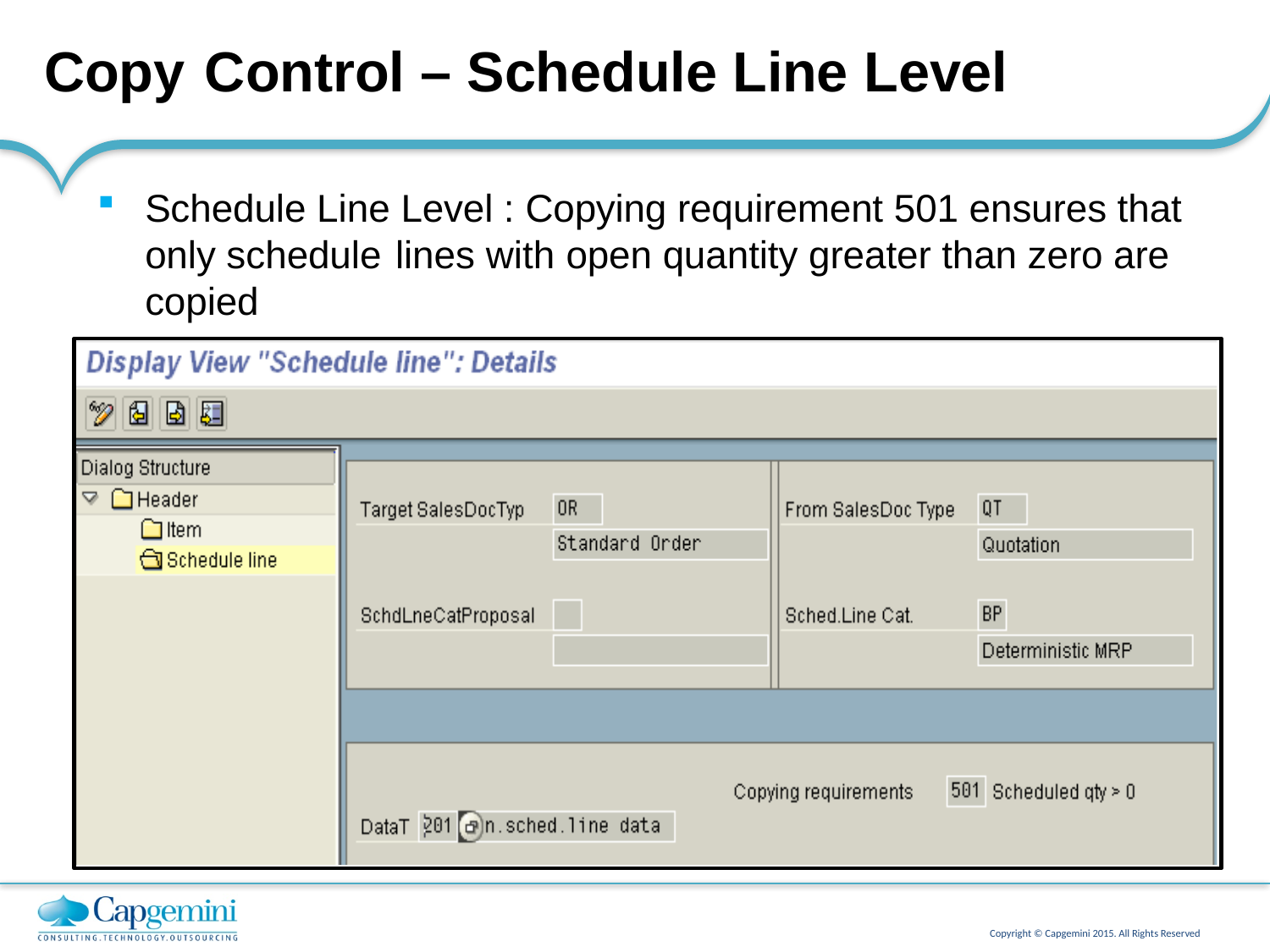

# Copy Control – Schedule Line Level
Schedule Line Level : Copying requirement 501 ensures that only schedule lines with open quantity greater than zero are copied